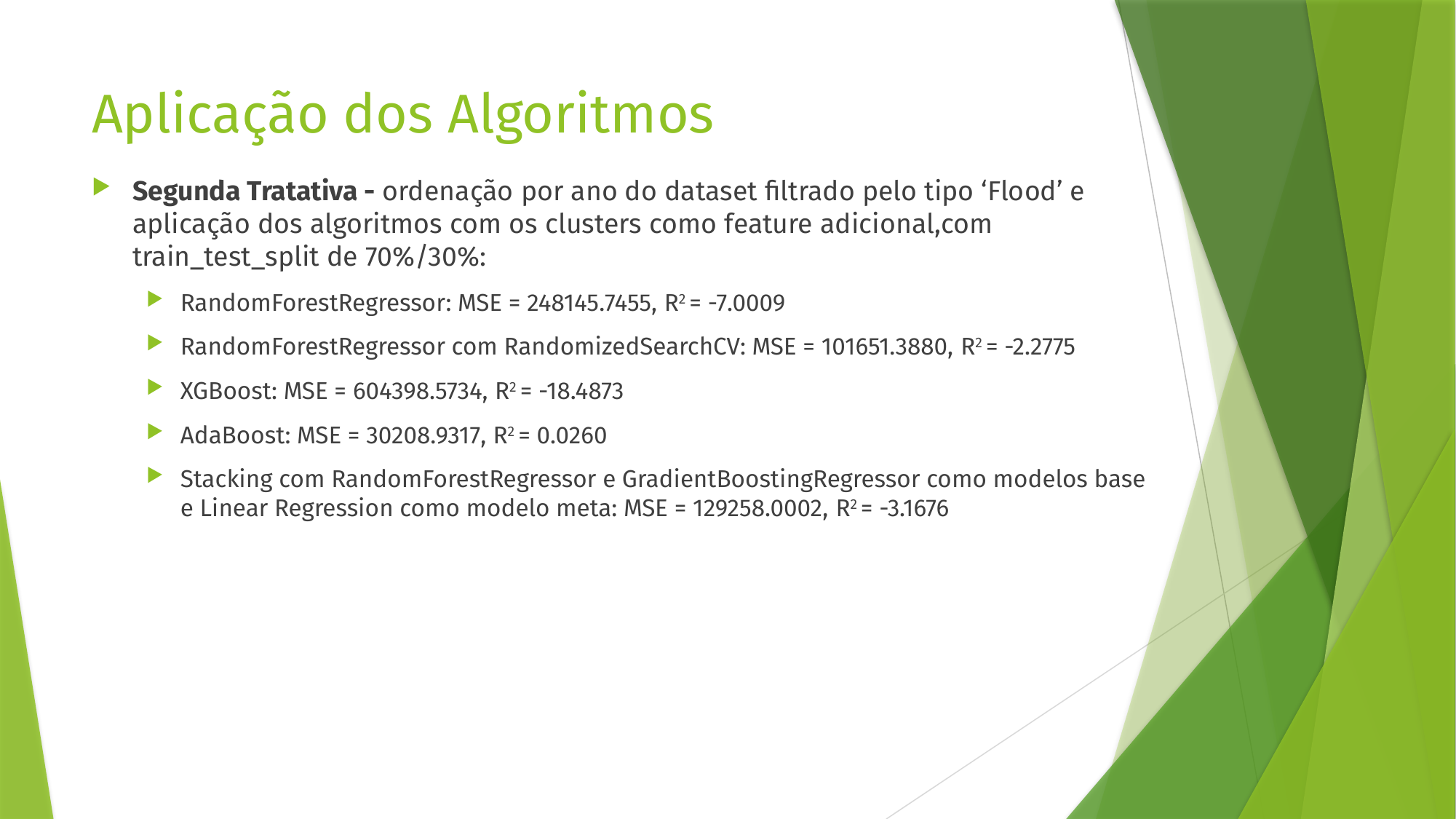

# Aplicação dos Algoritmos
Segunda Tratativa - ordenação por ano do dataset filtrado pelo tipo ‘Flood’ e aplicação dos algoritmos com os clusters como feature adicional,com train_test_split de 70%/30%:
RandomForestRegressor: MSE = 248145.7455, R2 = -7.0009
RandomForestRegressor com RandomizedSearchCV: MSE = 101651.3880, R2 = -2.2775
XGBoost: MSE = 604398.5734, R2 = -18.4873
AdaBoost: MSE = 30208.9317, R2 = 0.0260
Stacking com RandomForestRegressor e GradientBoostingRegressor como modelos base e Linear Regression como modelo meta: MSE = 129258.0002, R2 = -3.1676